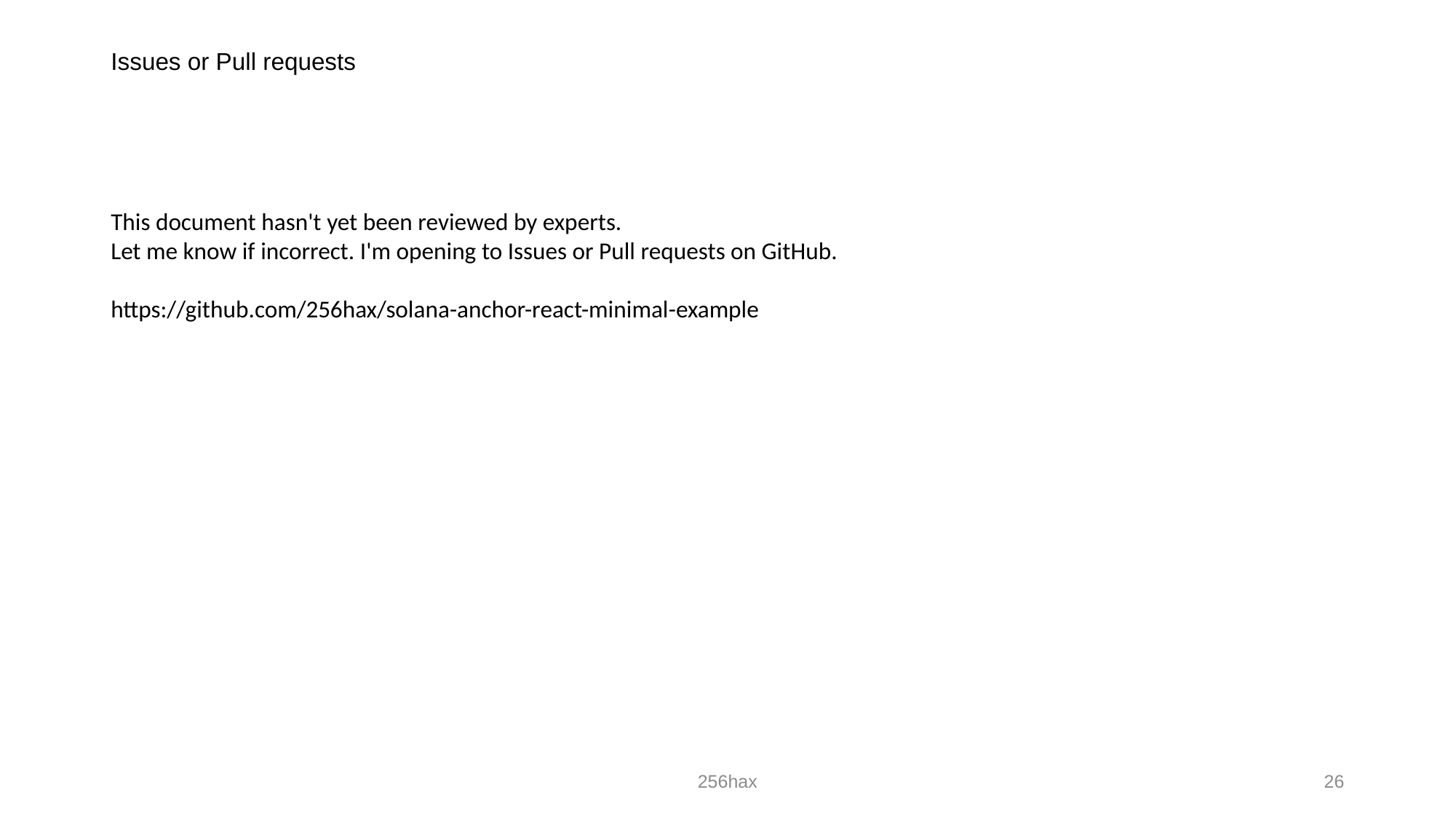

# Issues or Pull requests

This document hasn't yet been reviewed by experts.
Let me know if incorrect. I'm opening to Issues or Pull requests on GitHub.

https://github.com/256hax/solana-anchor-react-minimal-example
256hax
26